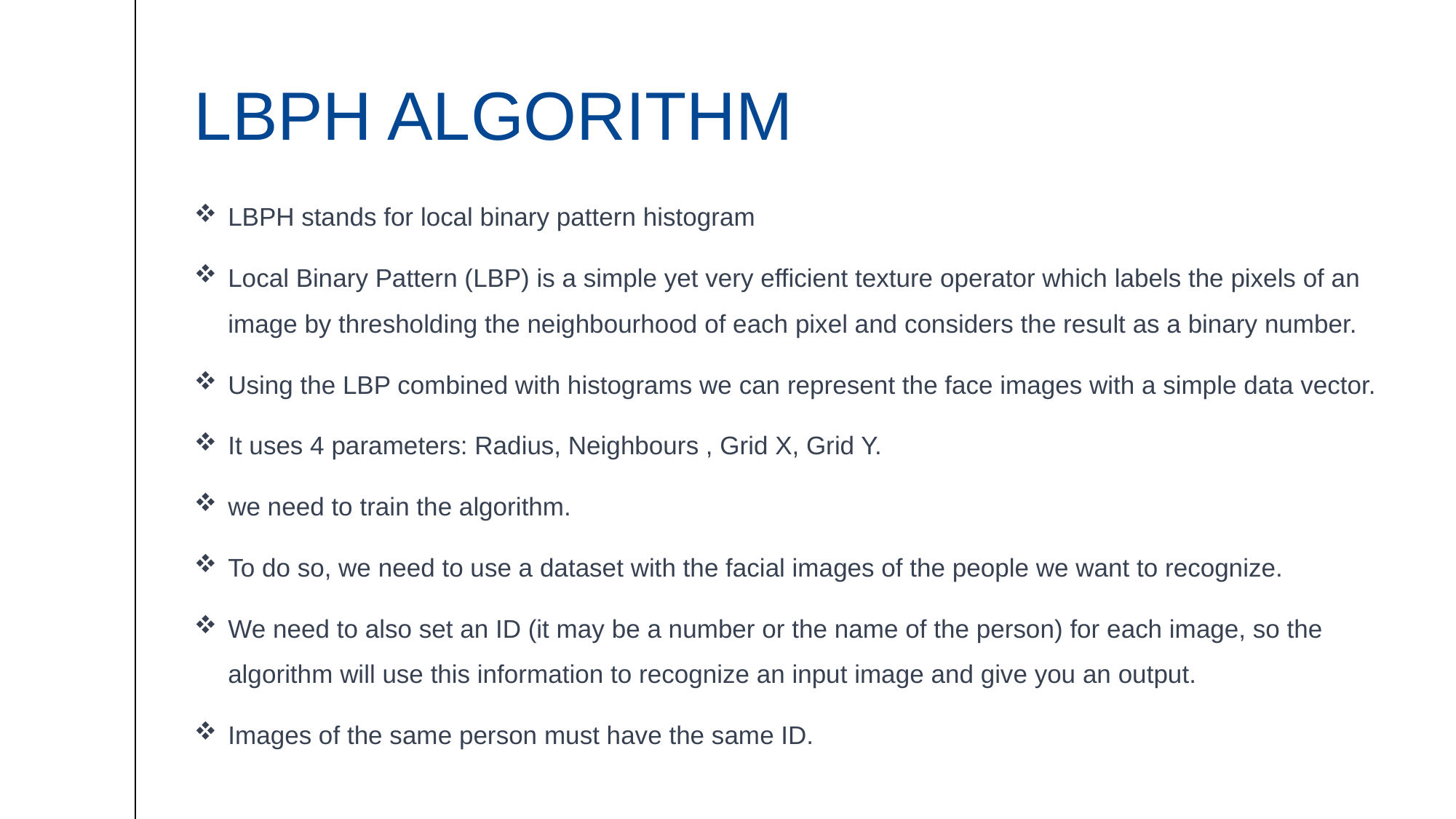

# Lbph algorithm
LBPH stands for local binary pattern histogram
Local Binary Pattern (LBP) is a simple yet very efficient texture operator which labels the pixels of an image by thresholding the neighbourhood of each pixel and considers the result as a binary number.
Using the LBP combined with histograms we can represent the face images with a simple data vector.
It uses 4 parameters: Radius, Neighbours , Grid X, Grid Y.
we need to train the algorithm.
To do so, we need to use a dataset with the facial images of the people we want to recognize.
We need to also set an ID (it may be a number or the name of the person) for each image, so the algorithm will use this information to recognize an input image and give you an output.
Images of the same person must have the same ID.